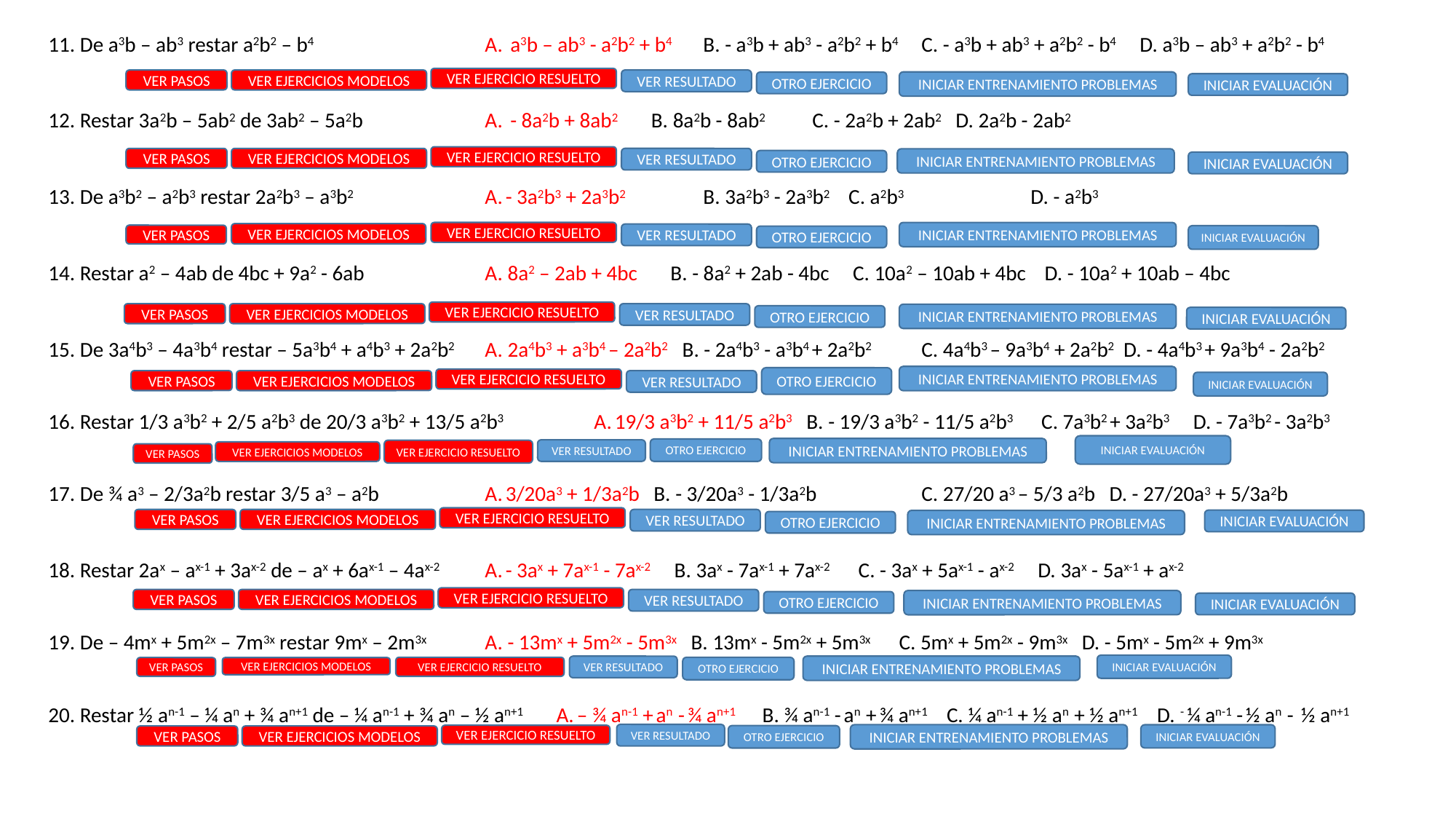

11. De a3b – ab3 restar a2b2 – b4 		A.  a3b – ab3 - a2b2 + b4 	B. - a3b + ab3 - a2b2 + b4 	C. - a3b + ab3 + a2b2 - b4 	D. a3b – ab3 + a2b2 - b4

12. Restar 3a2b – 5ab2 de 3ab2 – 5a2b 		A.  - 8a2b + 8ab2       B. 8a2b - 8ab2 	C. - 2a2b + 2ab2   D. 2a2b - 2ab2

13. De a3b2 – a2b3 restar 2a2b3 – a3b2		A. - 3a2b3 + 2a3b2 	B. 3a2b3 - 2a3b2    C. a2b3 		D. - a2b3

14. Restar a2 – 4ab de 4bc + 9a2 - 6ab 		A. 8a2 – 2ab + 4bc       B. - 8a2 + 2ab - 4bc     C. 10a2 – 10ab + 4bc    D. - 10a2 + 10ab – 4bc

15. De 3a4b3 – 4a3b4 restar – 5a3b4 + a4b3 + 2a2b2	A. 2a4b3 + a3b4 – 2a2b2   B. - 2a4b3 - a3b4 + 2a2b2 	C. 4a4b3 – 9a3b4 + 2a2b2  D. - 4a4b3 + 9a3b4 - 2a2b2

16. Restar 1/3 a3b2 + 2/5 a2b3 de 20/3 a3b2 + 13/5 a2b3 	A. 19/3 a3b2 + 11/5 a2b3   B. - 19/3 a3b2 - 11/5 a2b3      C. 7a3b2 + 3a2b3     D. - 7a3b2 - 3a2b3

17. De ¾ a3 – 2/3a2b restar 3/5 a3 – a2b 	A. 3/20a3 + 1/3a2b   B. - 3/20a3 - 1/3a2b 	C. 27/20 a3 – 5/3 a2b   D. - 27/20a3 + 5/3a2b

18. Restar 2ax – ax-1 + 3ax-2 de – ax + 6ax-1 – 4ax-2	A. - 3ax + 7ax-1 - 7ax-2     B. 3ax - 7ax-1 + 7ax-2      C. - 3ax + 5ax-1 - ax-2     D. 3ax - 5ax-1 + ax-2

19. De – 4mx + 5m2x – 7m3x restar 9mx – 2m3x 	A. - 13mx + 5m2x - 5m3x   B. 13mx - 5m2x + 5m3x      C. 5mx + 5m2x - 9m3x   D. - 5mx - 5m2x + 9m3x

20. Restar ½ an-1 – ¼ an + ¾ an+1 de – ¼ an-1 + ¾ an – ½ an+1       A. – ¾ an-1 + an  - ¾ an+1      B. ¾ an-1 - an  + ¾ an+1       C. ¼ an-1 + ½ an  + ½ an+1       D.  - ¼ an-1 - ½ an  -  ½ an+1

VER EJERCICIO RESUELTO
VER PASOS
VER EJERCICIOS MODELOS
VER RESULTADO
INICIAR ENTRENAMIENTO PROBLEMAS
OTRO EJERCICIO
INICIAR EVALUACIÓN
VER EJERCICIO RESUELTO
VER PASOS
VER EJERCICIOS MODELOS
VER RESULTADO
INICIAR ENTRENAMIENTO PROBLEMAS
OTRO EJERCICIO
INICIAR EVALUACIÓN
VER EJERCICIO RESUELTO
INICIAR ENTRENAMIENTO PROBLEMAS
VER EJERCICIOS MODELOS
VER RESULTADO
VER PASOS
INICIAR EVALUACIÓN
OTRO EJERCICIO
VER EJERCICIO RESUELTO
VER PASOS
VER EJERCICIOS MODELOS
VER RESULTADO
INICIAR ENTRENAMIENTO PROBLEMAS
OTRO EJERCICIO
INICIAR EVALUACIÓN
INICIAR ENTRENAMIENTO PROBLEMAS
OTRO EJERCICIO
VER EJERCICIO RESUELTO
VER PASOS
VER EJERCICIOS MODELOS
VER RESULTADO
INICIAR EVALUACIÓN
INICIAR EVALUACIÓN
INICIAR ENTRENAMIENTO PROBLEMAS
OTRO EJERCICIO
VER RESULTADO
VER EJERCICIO RESUELTO
VER EJERCICIOS MODELOS
VER PASOS
VER EJERCICIO RESUELTO
VER PASOS
VER EJERCICIOS MODELOS
VER RESULTADO
INICIAR EVALUACIÓN
INICIAR ENTRENAMIENTO PROBLEMAS
OTRO EJERCICIO
VER EJERCICIO RESUELTO
VER PASOS
VER EJERCICIOS MODELOS
VER RESULTADO
INICIAR ENTRENAMIENTO PROBLEMAS
OTRO EJERCICIO
INICIAR EVALUACIÓN
INICIAR EVALUACIÓN
INICIAR ENTRENAMIENTO PROBLEMAS
VER RESULTADO
VER EJERCICIO RESUELTO
OTRO EJERCICIO
VER PASOS
VER EJERCICIOS MODELOS
VER RESULTADO
INICIAR ENTRENAMIENTO PROBLEMAS
INICIAR EVALUACIÓN
VER EJERCICIO RESUELTO
OTRO EJERCICIO
VER PASOS
VER EJERCICIOS MODELOS